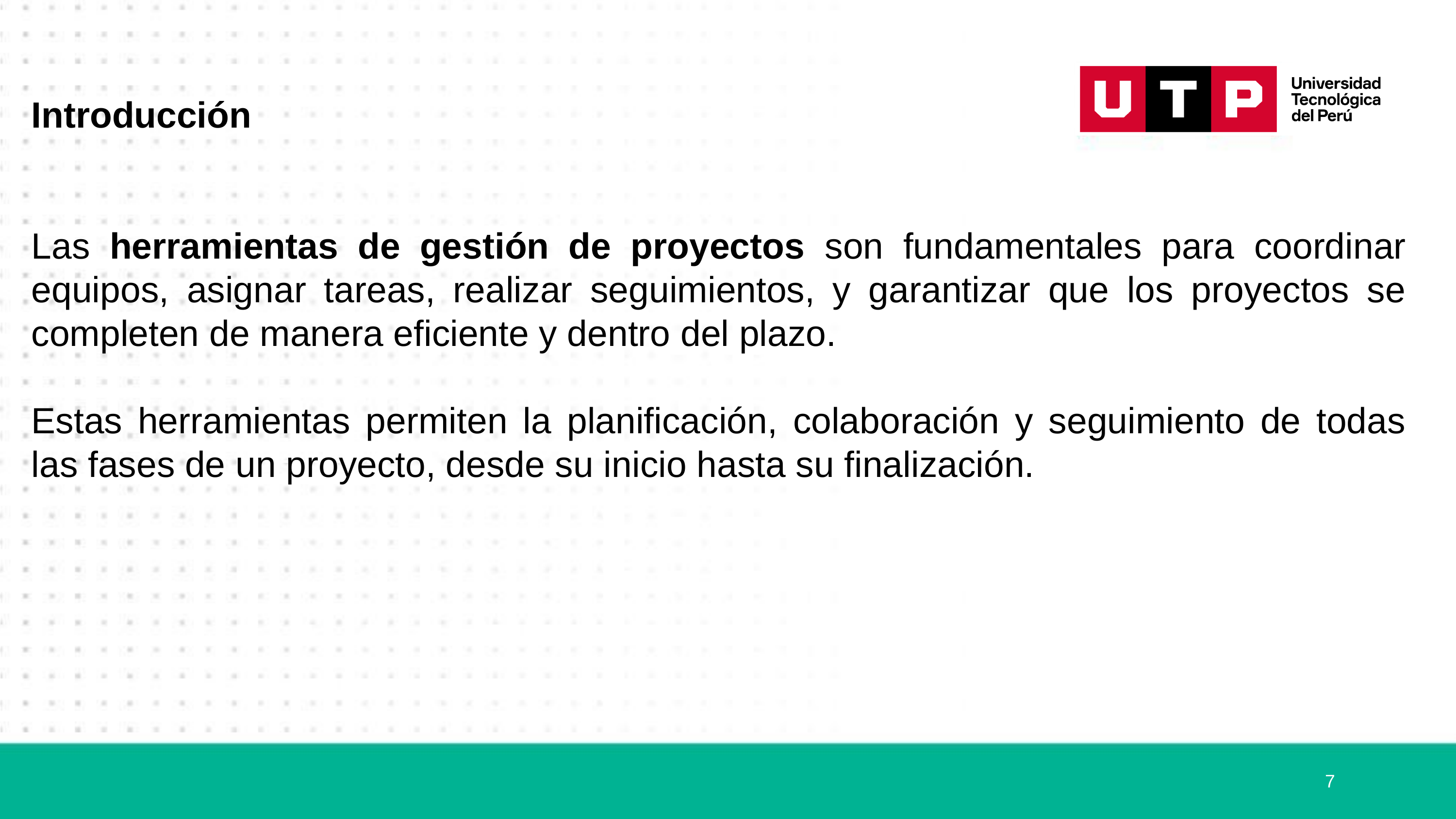

Introducción

Las herramientas de gestión de proyectos son fundamentales para coordinar equipos, asignar tareas, realizar seguimientos, y garantizar que los proyectos se completen de manera eficiente y dentro del plazo.

Estas herramientas permiten la planificación, colaboración y seguimiento de todas las fases de un proyecto, desde su inicio hasta su finalización.
Entrada
Salida
7